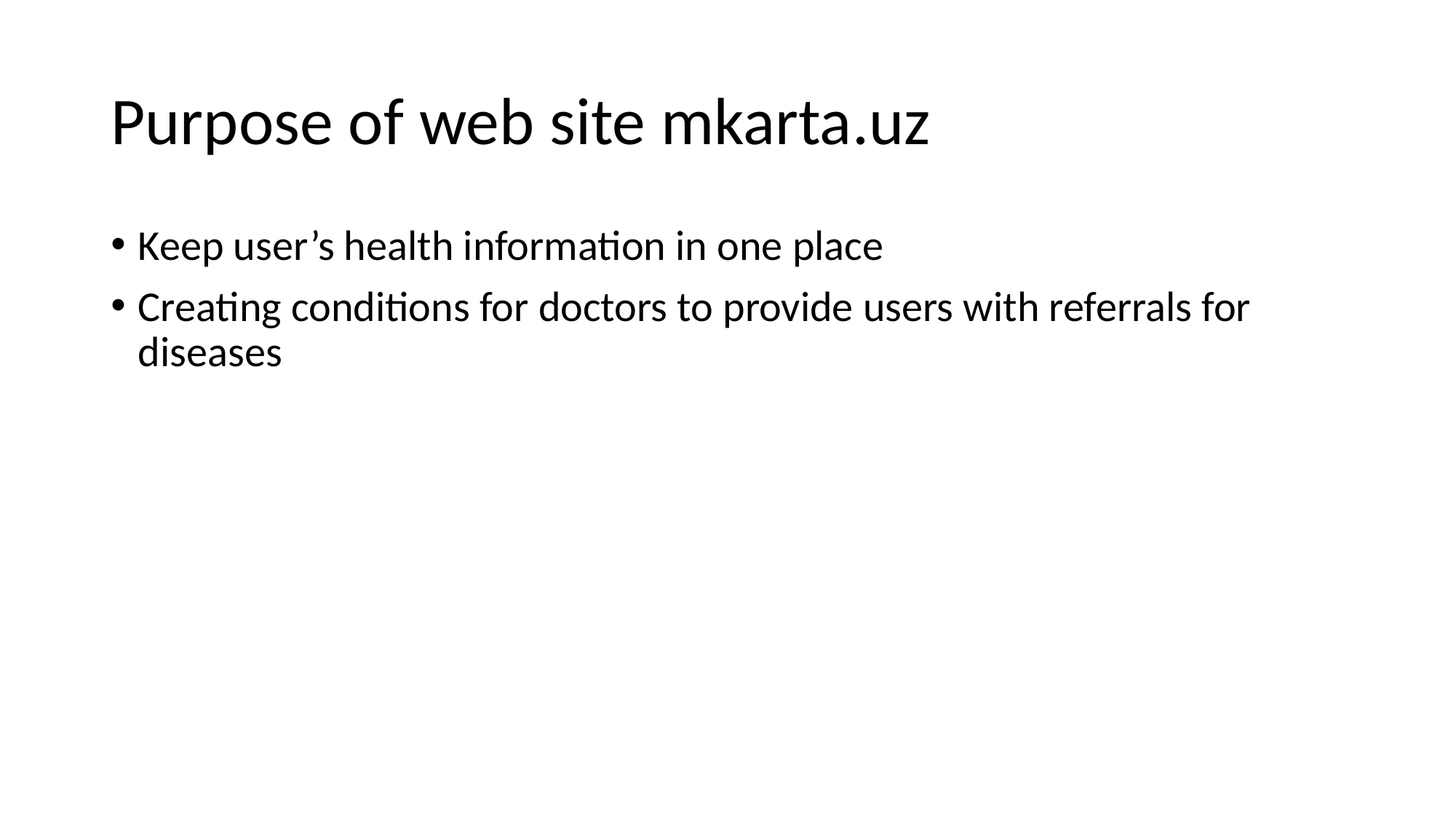

# Purpose of web site mkarta.uz
Keep user’s health information in one place
Creating conditions for doctors to provide users with referrals for diseases